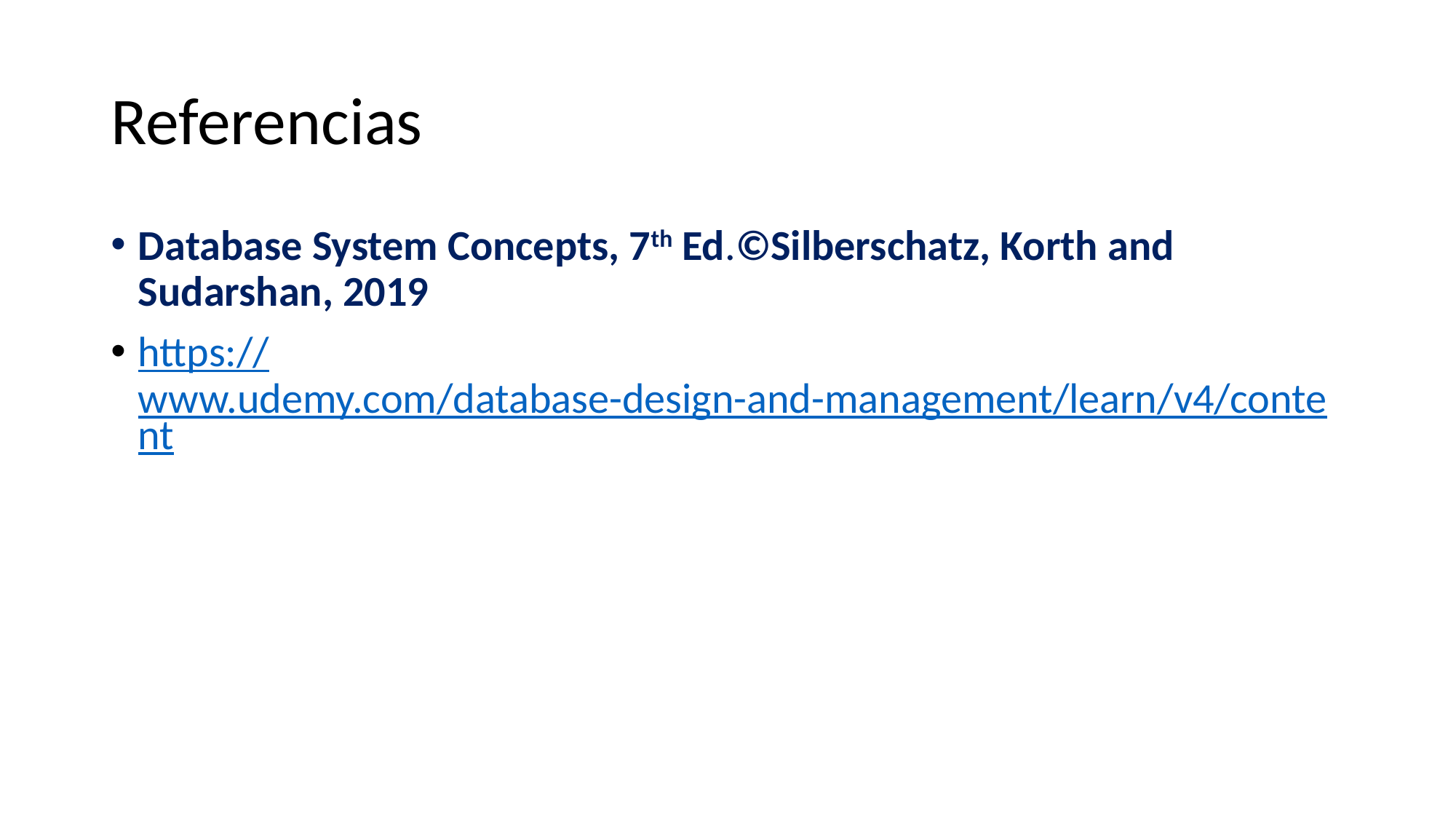

# Referencias
Database System Concepts, 7th Ed.©Silberschatz, Korth and Sudarshan, 2019
https://www.udemy.com/database-design-and-management/learn/v4/content